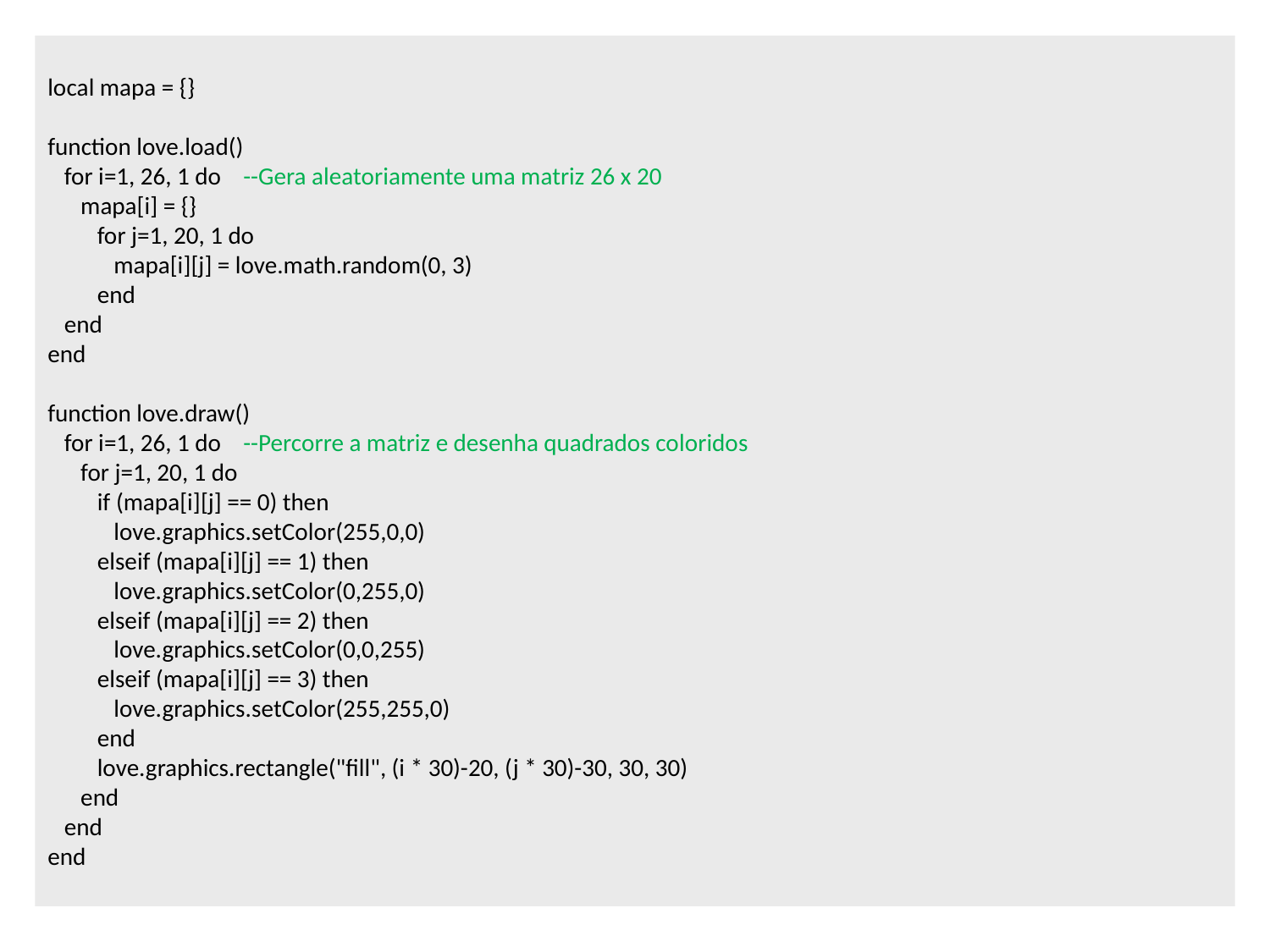

local mapa = {}

function love.load()
   for i=1, 26, 1 do    --Gera aleatoriamente uma matriz 26 x 20
      mapa[i] = {}
         for j=1, 20, 1 do
            mapa[i][j] = love.math.random(0, 3)
         end
   end
end

function love.draw()
   for i=1, 26, 1 do    --Percorre a matriz e desenha quadrados coloridos
      for j=1, 20, 1 do
         if (mapa[i][j] == 0) then
            love.graphics.setColor(255,0,0)
         elseif (mapa[i][j] == 1) then
            love.graphics.setColor(0,255,0)
         elseif (mapa[i][j] == 2) then
            love.graphics.setColor(0,0,255)
         elseif (mapa[i][j] == 3) then
            love.graphics.setColor(255,255,0)
         end
         love.graphics.rectangle("fill", (i * 30)-20, (j * 30)-30, 30, 30)
      end
   end
end